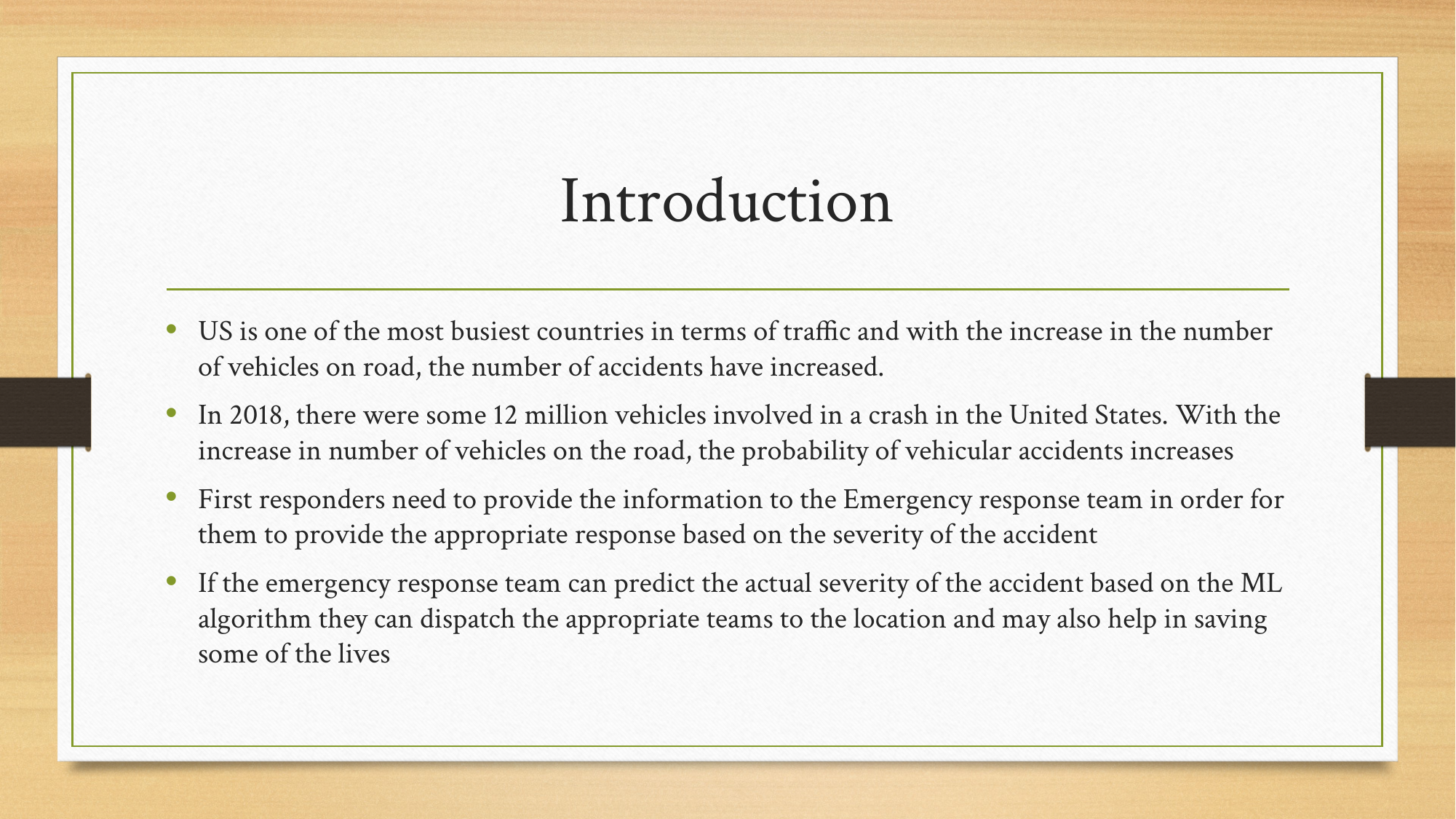

# Introduction
US is one of the most busiest countries in terms of traffic and with the increase in the number of vehicles on road, the number of accidents have increased.
In 2018, there were some 12 million vehicles involved in a crash in the United States. With the increase in number of vehicles on the road, the probability of vehicular accidents increases
First responders need to provide the information to the Emergency response team in order for them to provide the appropriate response based on the severity of the accident
If the emergency response team can predict the actual severity of the accident based on the ML algorithm they can dispatch the appropriate teams to the location and may also help in saving some of the lives